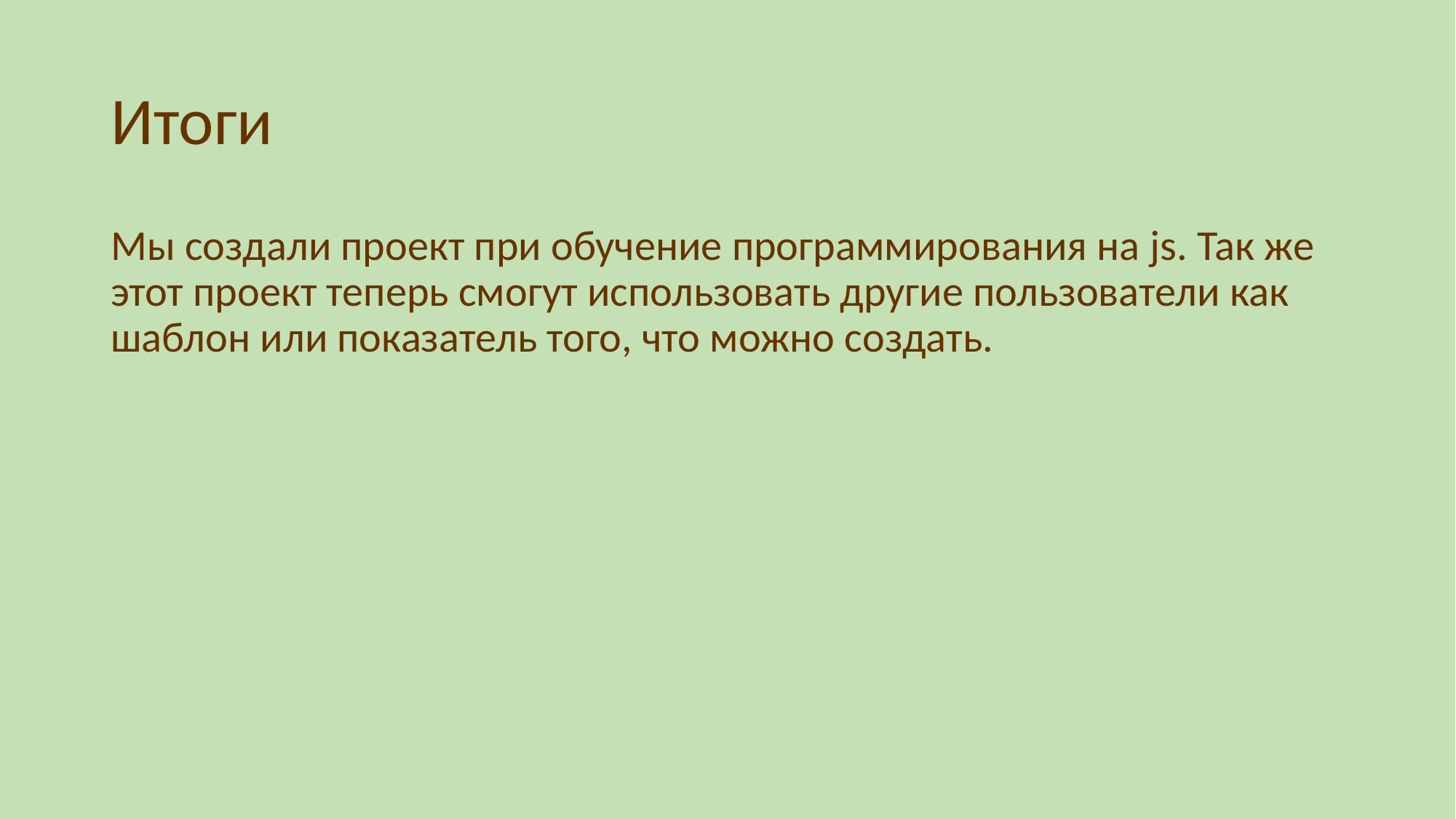

# Итоги
Мы создали проект при обучение программирования на js. Так же этот проект теперь смогут использовать другие пользователи как шаблон или показатель того, что можно создать.